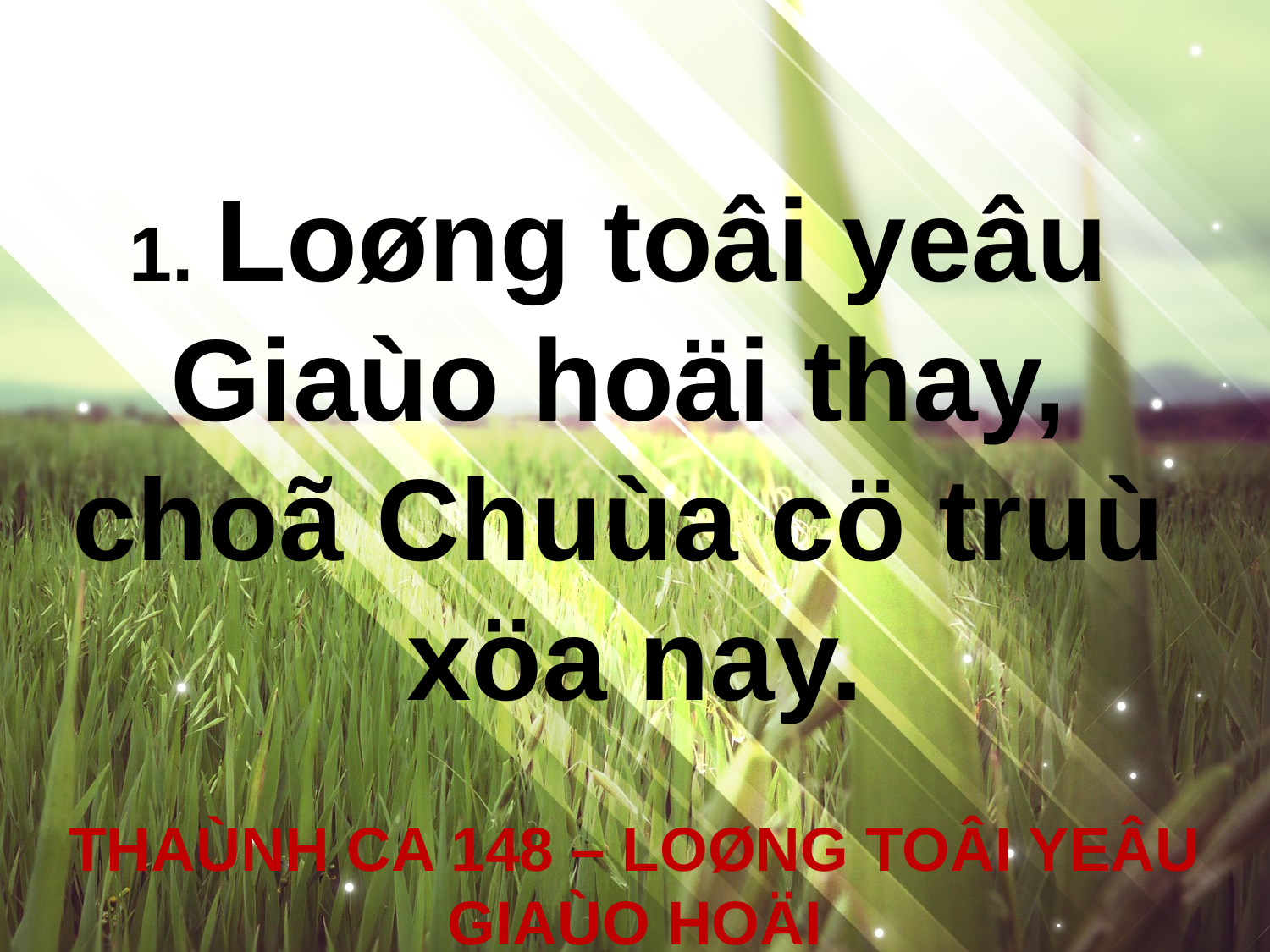

1. Loøng toâi yeâu
Giaùo hoäi thay,
choã Chuùa cö truù
xöa nay.
THAÙNH CA 148 – LOØNG TOÂI YEÂU GIAÙO HOÄI